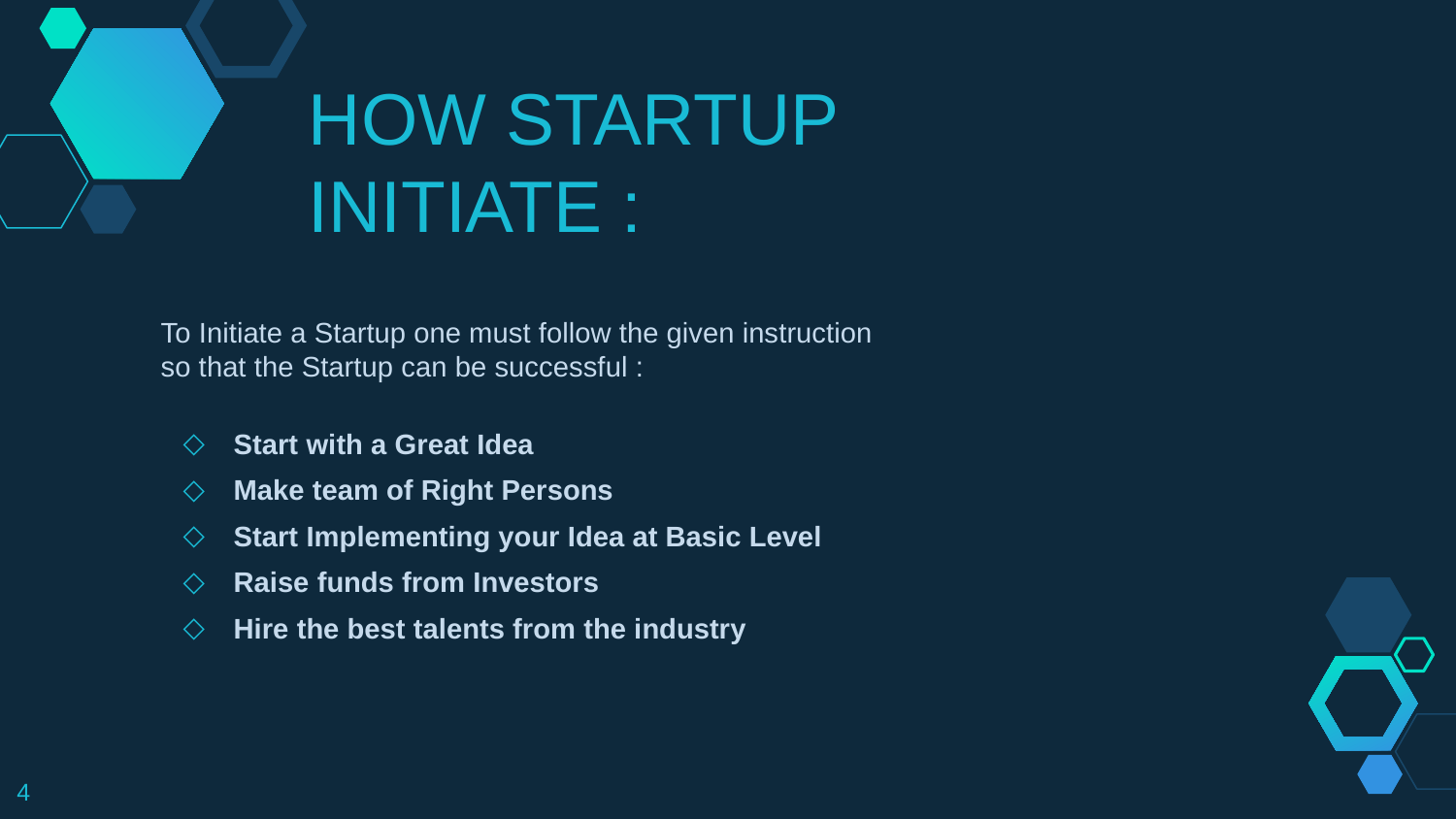

HOW STARTUP INITIATE :
To Initiate a Startup one must follow the given instruction so that the Startup can be successful :

Start with a Great Idea
Make team of Right Persons
Start Implementing your Idea at Basic Level
Raise funds from Investors
Hire the best talents from the industry

4